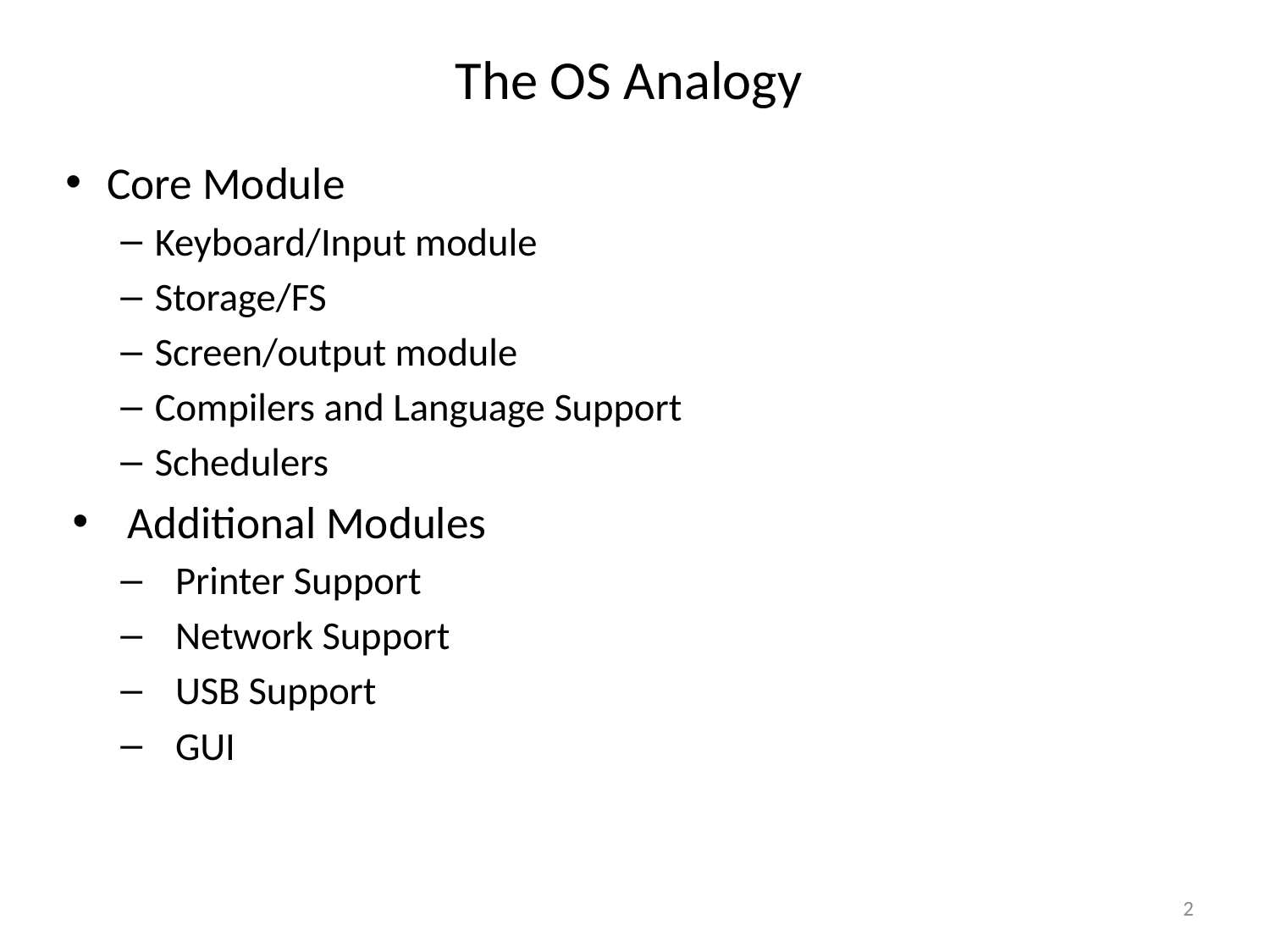

# The OS Analogy
Core Module
Keyboard/Input module
Storage/FS
Screen/output module
Compilers and Language Support
Schedulers
Additional Modules
Printer Support
Network Support
USB Support
GUI

2